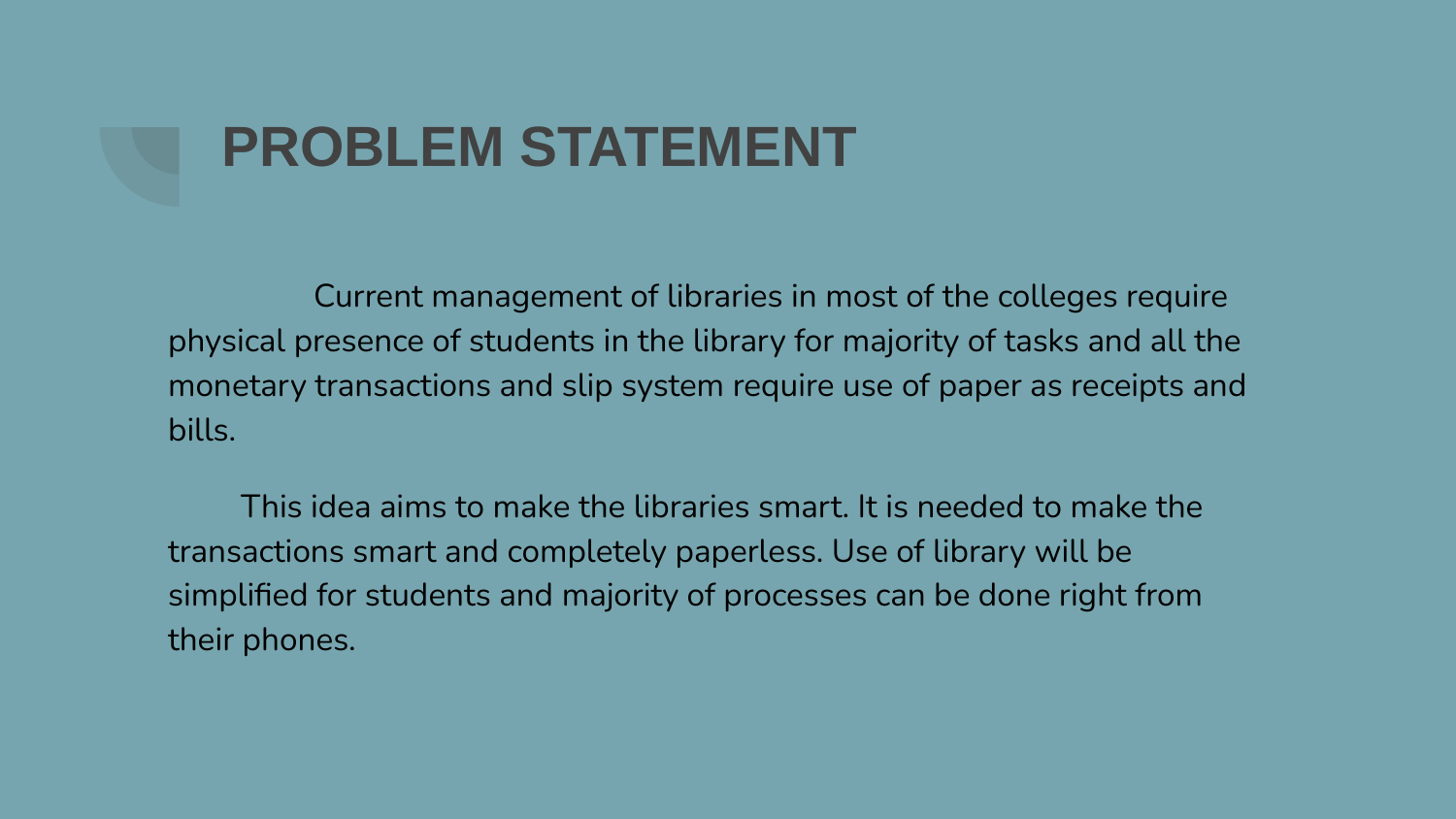

# PROBLEM STATEMENT
	Current management of libraries in most of the colleges require physical presence of students in the library for majority of tasks and all the monetary transactions and slip system require use of paper as receipts and bills.
This idea aims to make the libraries smart. It is needed to make the transactions smart and completely paperless. Use of library will be simplified for students and majority of processes can be done right from their phones.